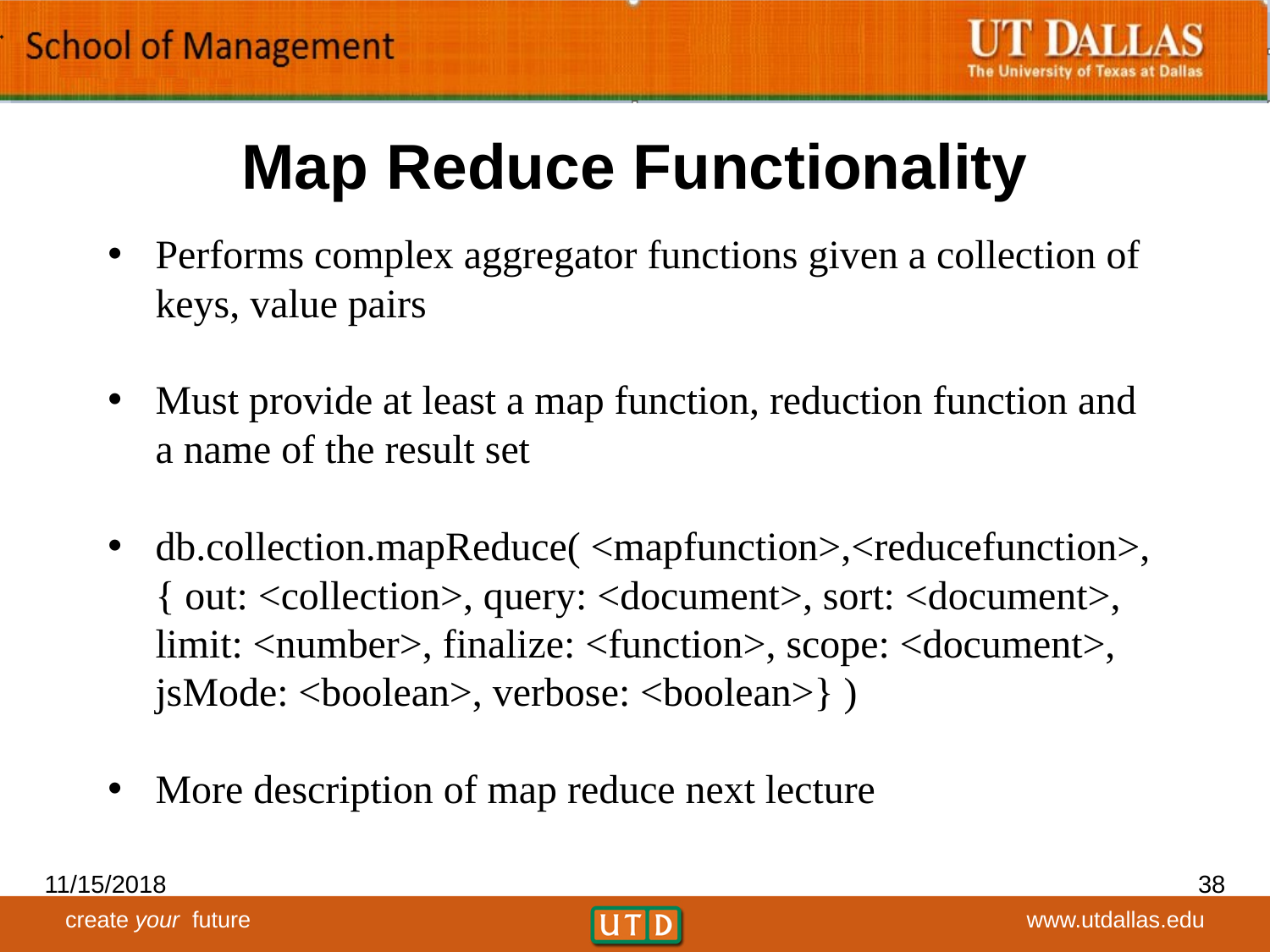

# Map Reduce Functionality
Performs complex aggregator functions given a collection of keys, value pairs

Must provide at least a map function, reduction function and a name of the result set

db.collection.mapReduce( <mapfunction>,<reducefunction>, { out: <collection>, query: <document>, sort: <document>, limit: <number>, finalize: <function>, scope: <document>, jsMode: <boolean>, verbose: <boolean>} )

More description of map reduce next lecture
11/15/2018
38